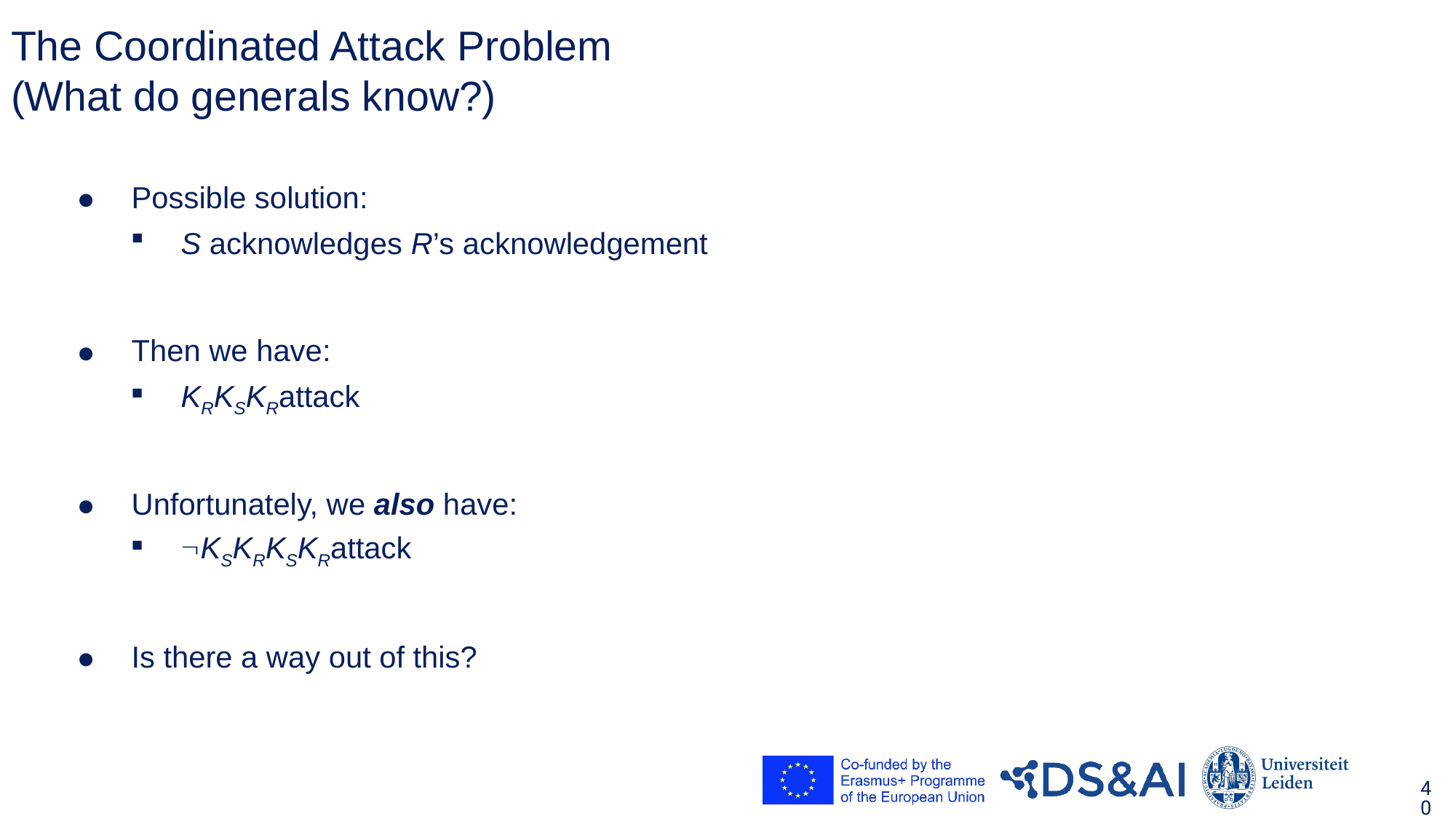

# The Coordinated Attack Problem (What do generals know?)
Possible solution:

Then we have:

Unfortunately, we also have:

Is there a way out of this?

S acknowledges R’s acknowledgement

KRKSKRattack

¬KSKRKSKRattack

40